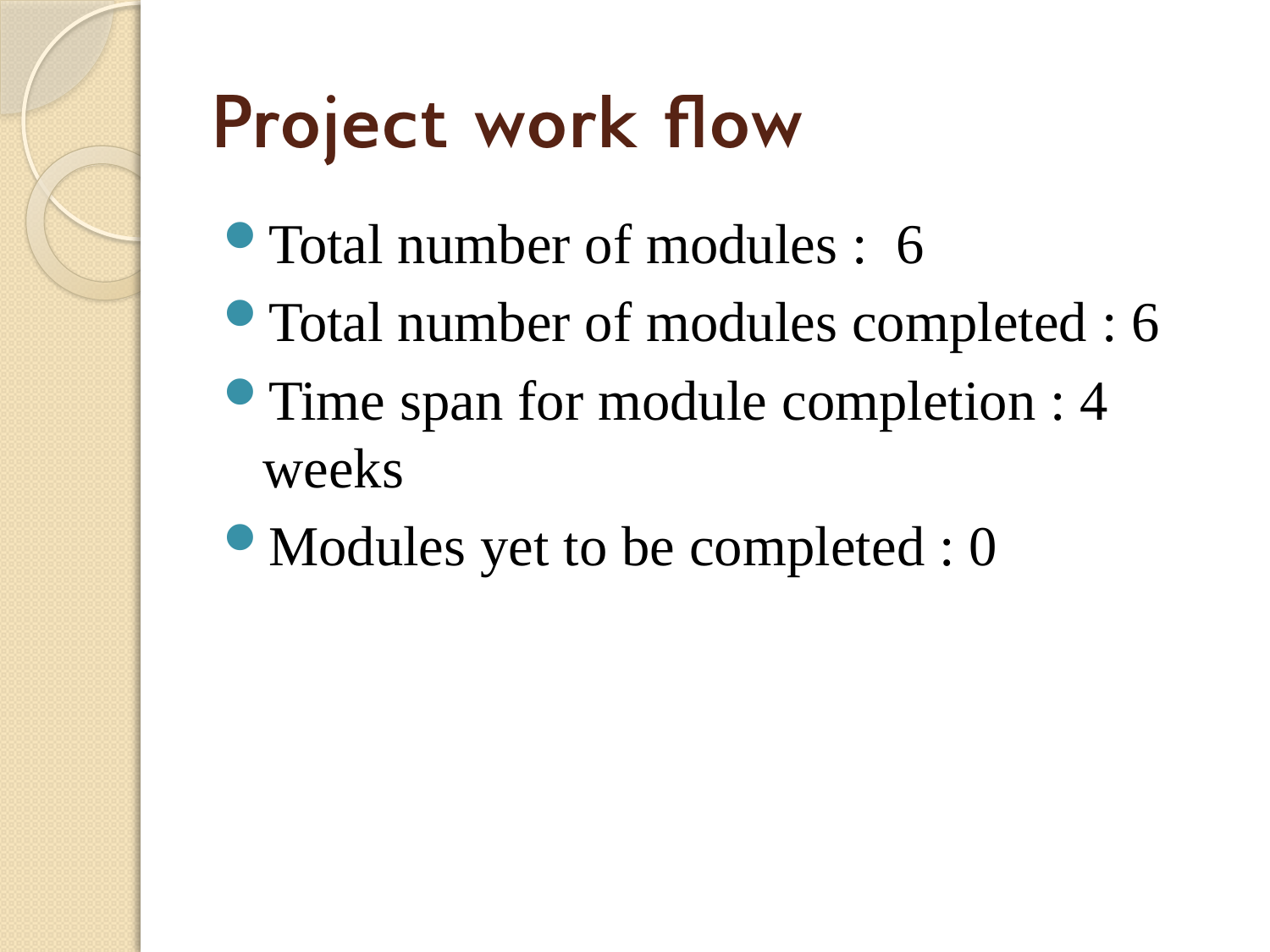

# Project work flow
Total number of modules :  6
Total number of modules completed : 6
Time span for module completion : 4 weeks
Modules yet to be completed : 0